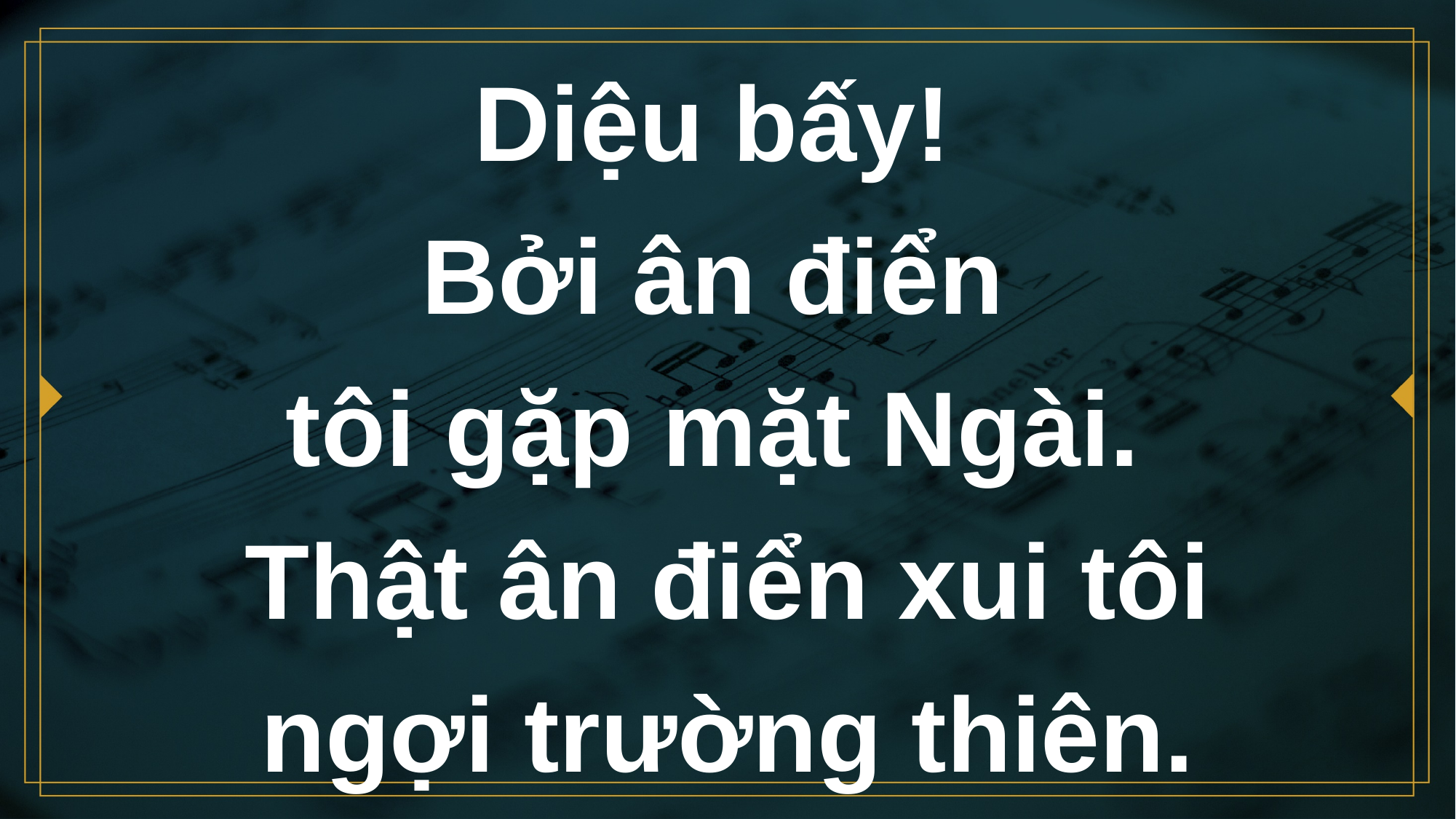

# Diệu bấy! Bởi ân điển tôi gặp mặt Ngài. Thật ân điển xui tôi ngợi trường thiên.